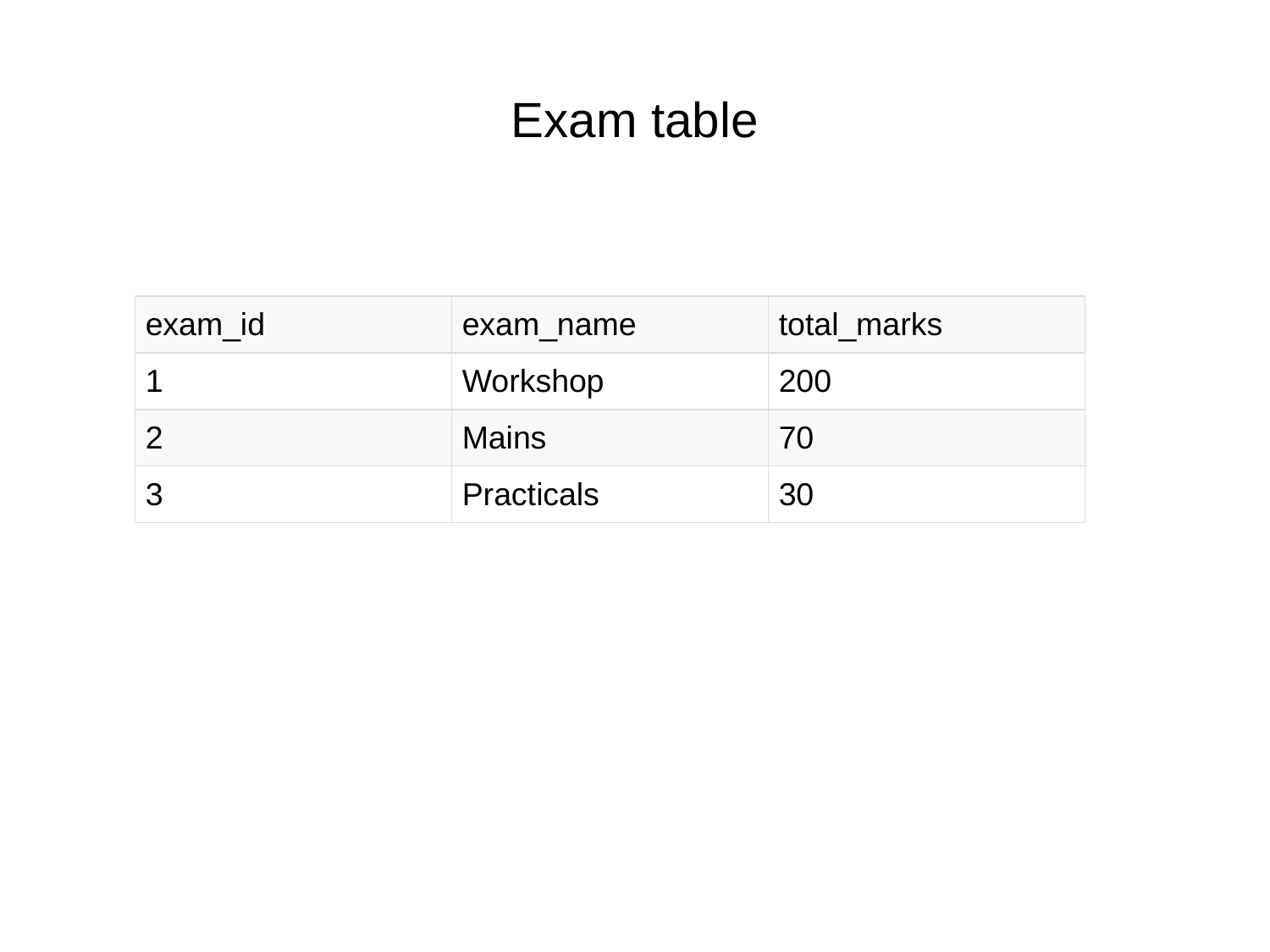

# Exam table
| exam\_id | exam\_name | total\_marks |
| --- | --- | --- |
| 1 | Workshop | 200 |
| 2 | Mains | 70 |
| 3 | Practicals | 30 |